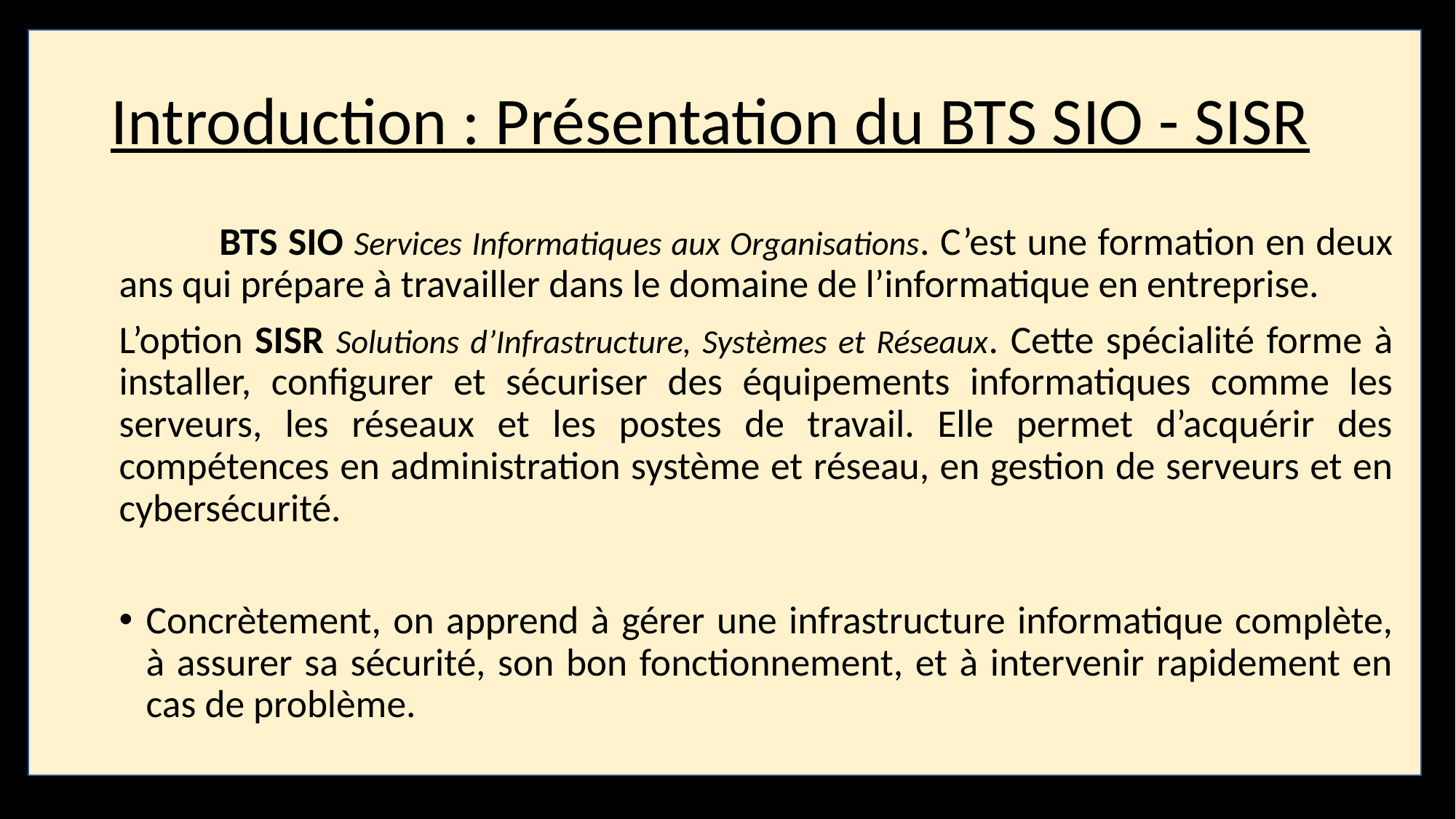

# Introduction : Présentation du BTS SIO - SISR
	BTS SIO Services Informatiques aux Organisations. C’est une formation en deux ans qui prépare à travailler dans le domaine de l’informatique en entreprise.
L’option SISR Solutions d’Infrastructure, Systèmes et Réseaux. Cette spécialité forme à installer, configurer et sécuriser des équipements informatiques comme les serveurs, les réseaux et les postes de travail. Elle permet d’acquérir des compétences en administration système et réseau, en gestion de serveurs et en cybersécurité.

Concrètement, on apprend à gérer une infrastructure informatique complète, à assurer sa sécurité, son bon fonctionnement, et à intervenir rapidement en cas de problème.